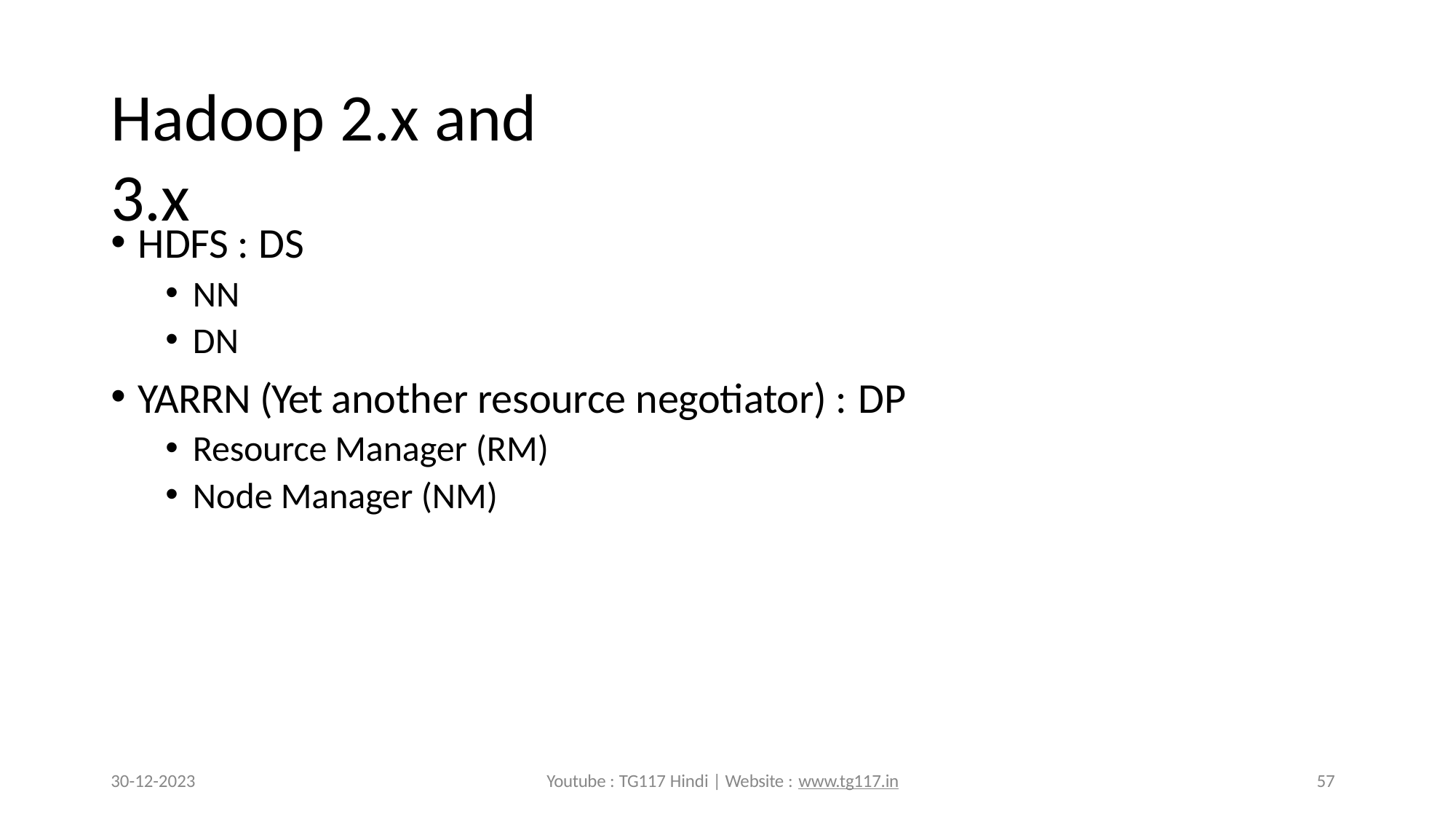

# Hadoop 2.x and 3.x
HDFS : DS
NN
DN
YARRN (Yet another resource negotiator) : DP
Resource Manager (RM)
Node Manager (NM)
30-12-2023
Youtube : TG117 Hindi | Website : www.tg117.in
57